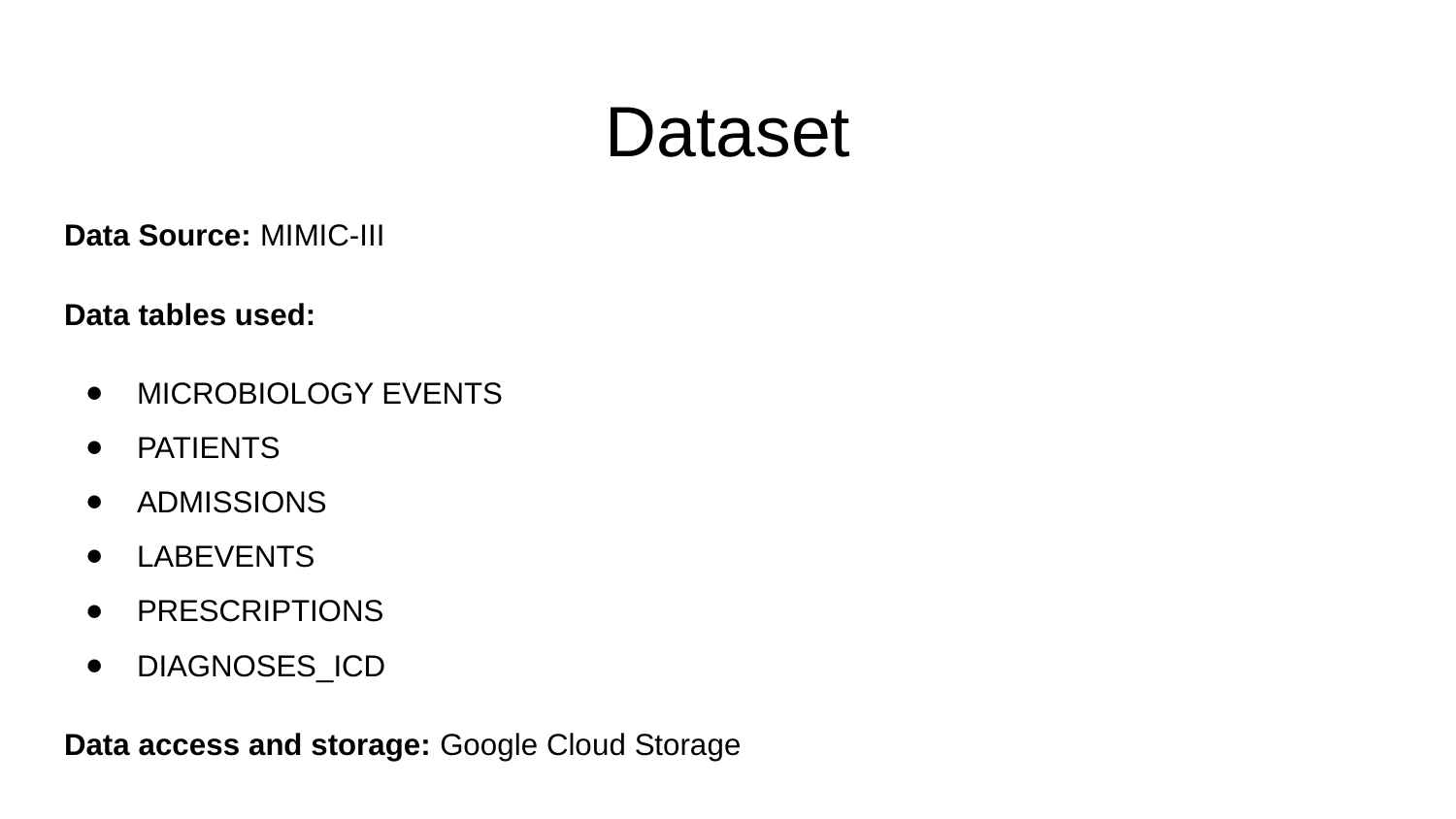

# Dataset
Data Source: MIMIC-III
Data tables used:
MICROBIOLOGY EVENTS
PATIENTS
ADMISSIONS
LABEVENTS
PRESCRIPTIONS
DIAGNOSES_ICD
Data access and storage: Google Cloud Storage